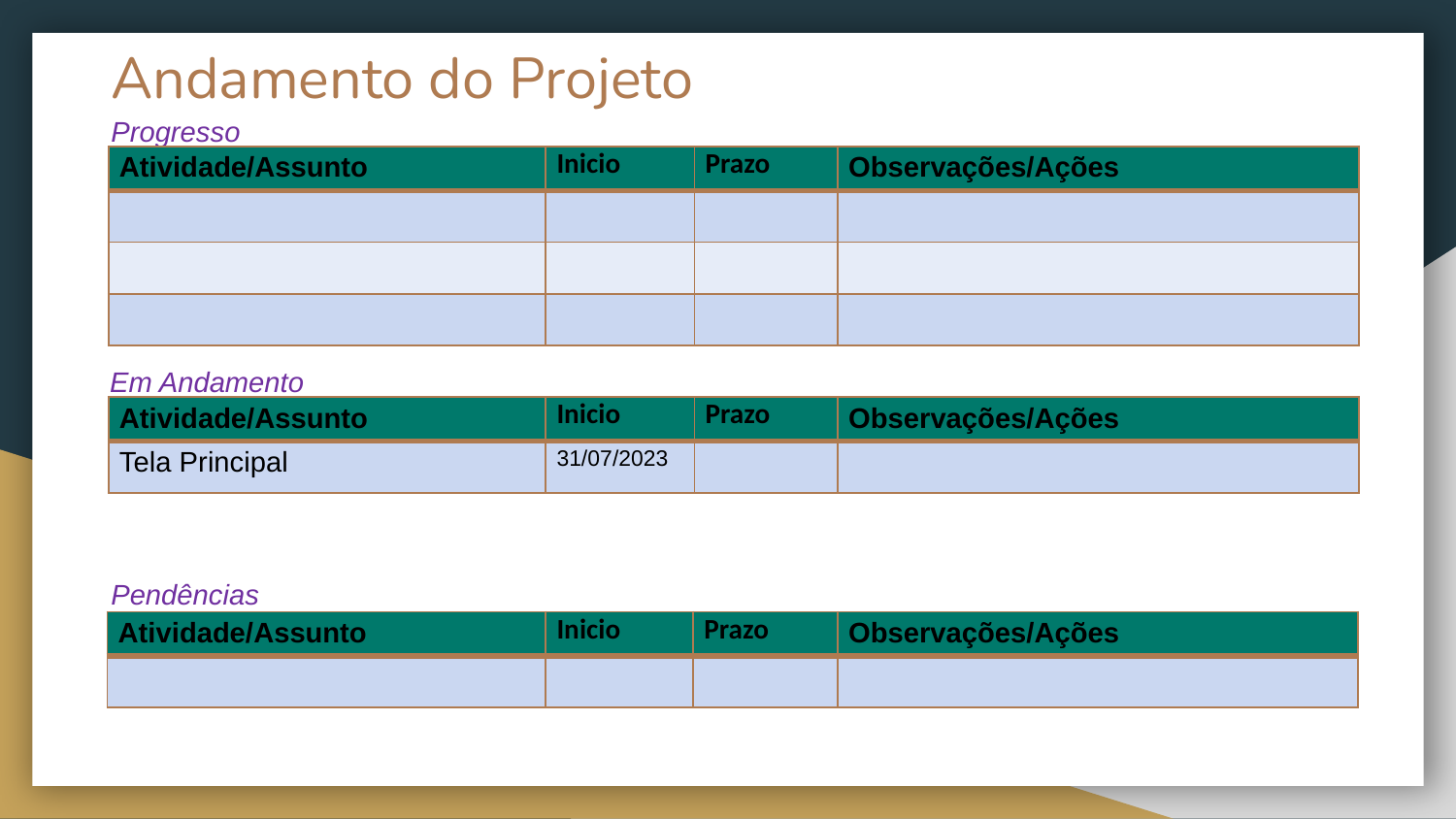

# Andamento do Projeto
Progresso

| Atividade/Assunto | Inicio | Prazo | Observações/Ações |
| --- | --- | --- | --- |
|  |  |  |  |
|  |  |  |  |
|  |  |  |  |
Em Andamento
| Atividade/Assunto | Inicio | Prazo | Observações/Ações |
| --- | --- | --- | --- |
| Tela Principal | 31/07/2023 |  |  |
Pendências
| Atividade/Assunto | Inicio | Prazo | Observações/Ações |
| --- | --- | --- | --- |
|  |  |  |  |